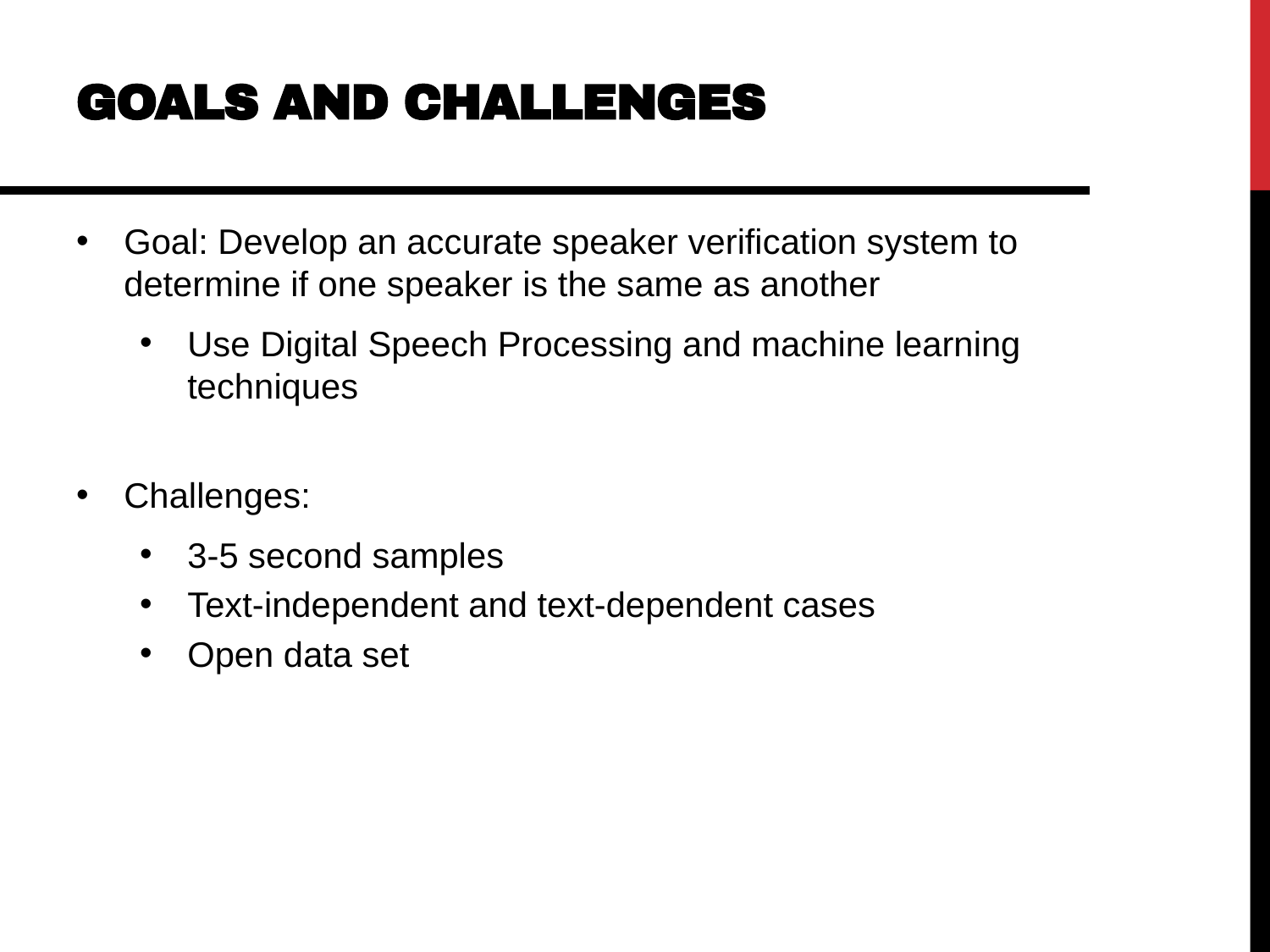

# Goals and Challenges
Goal: Develop an accurate speaker verification system to determine if one speaker is the same as another
Use Digital Speech Processing and machine learning techniques

Challenges:
3-5 second samples
Text-independent and text-dependent cases
Open data set